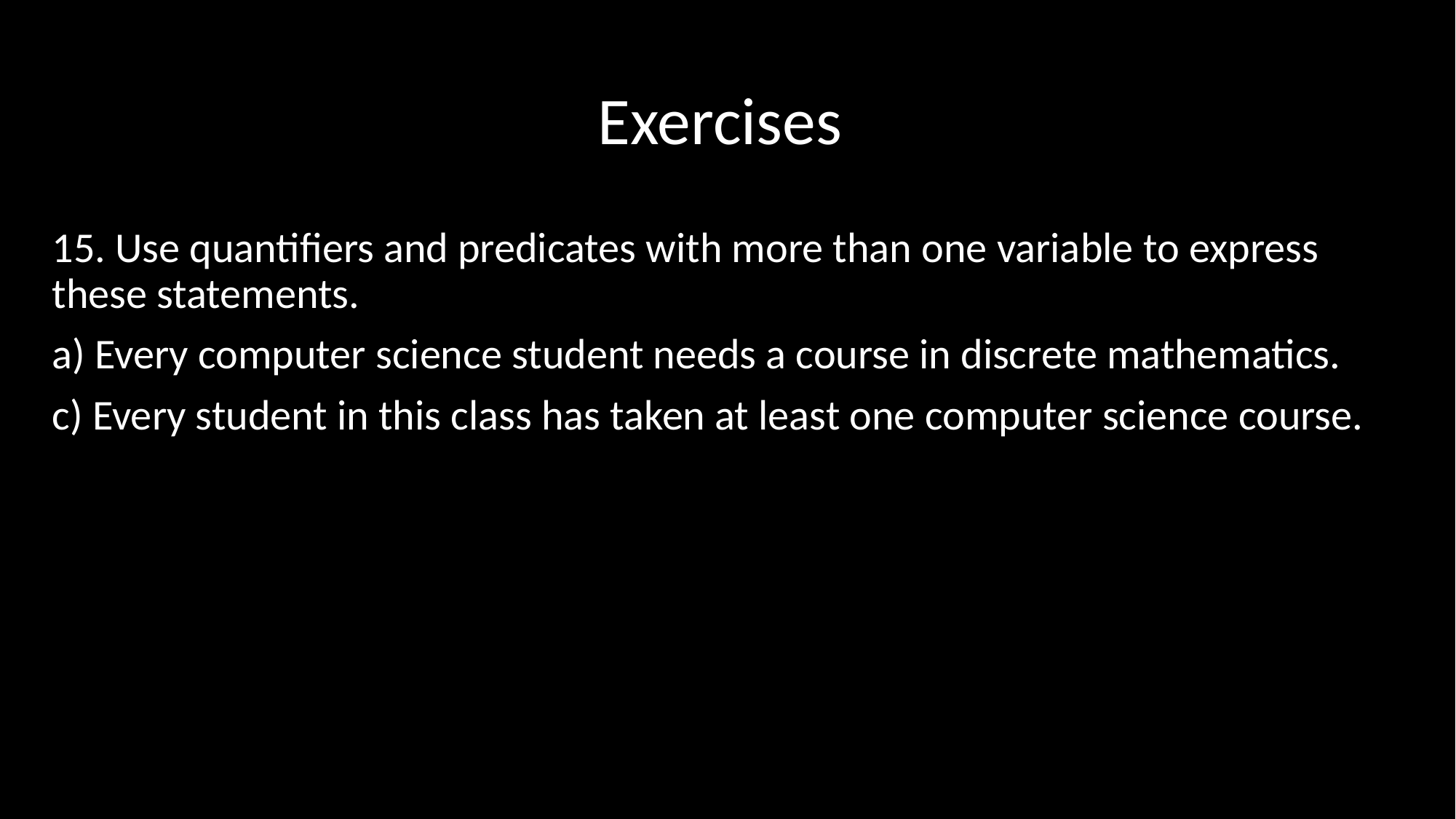

# Exercises
15. Use quantifiers and predicates with more than one variable to express these statements.
a) Every computer science student needs a course in discrete mathematics.
c) Every student in this class has taken at least one computer science course.